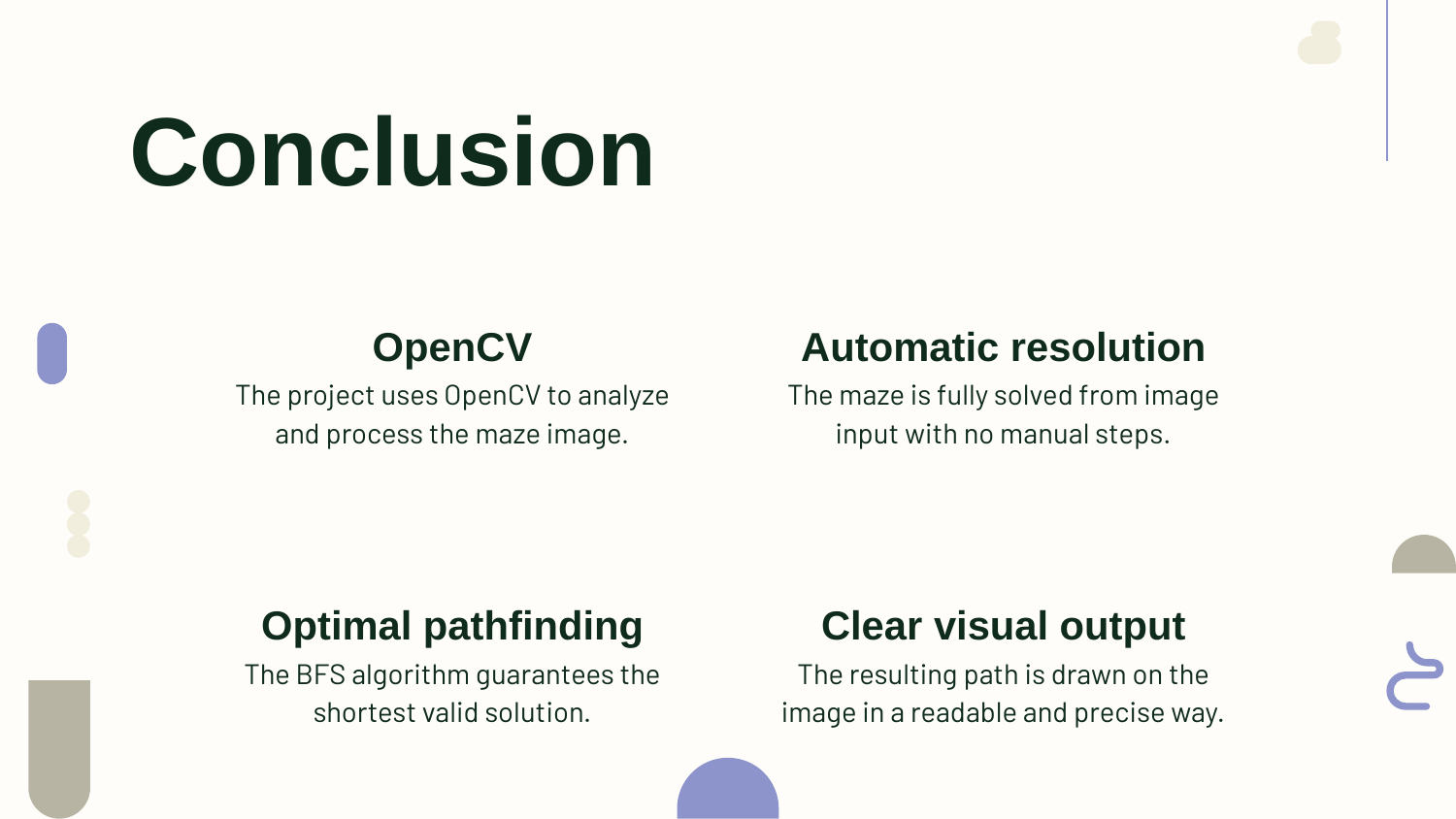

# Conclusion
OpenCV
Automatic resolution
The project uses OpenCV to analyze and process the maze image.
The maze is fully solved from image input with no manual steps.
Clear visual output
Optimal pathfinding
The BFS algorithm guarantees the shortest valid solution.
The resulting path is drawn on the image in a readable and precise way.